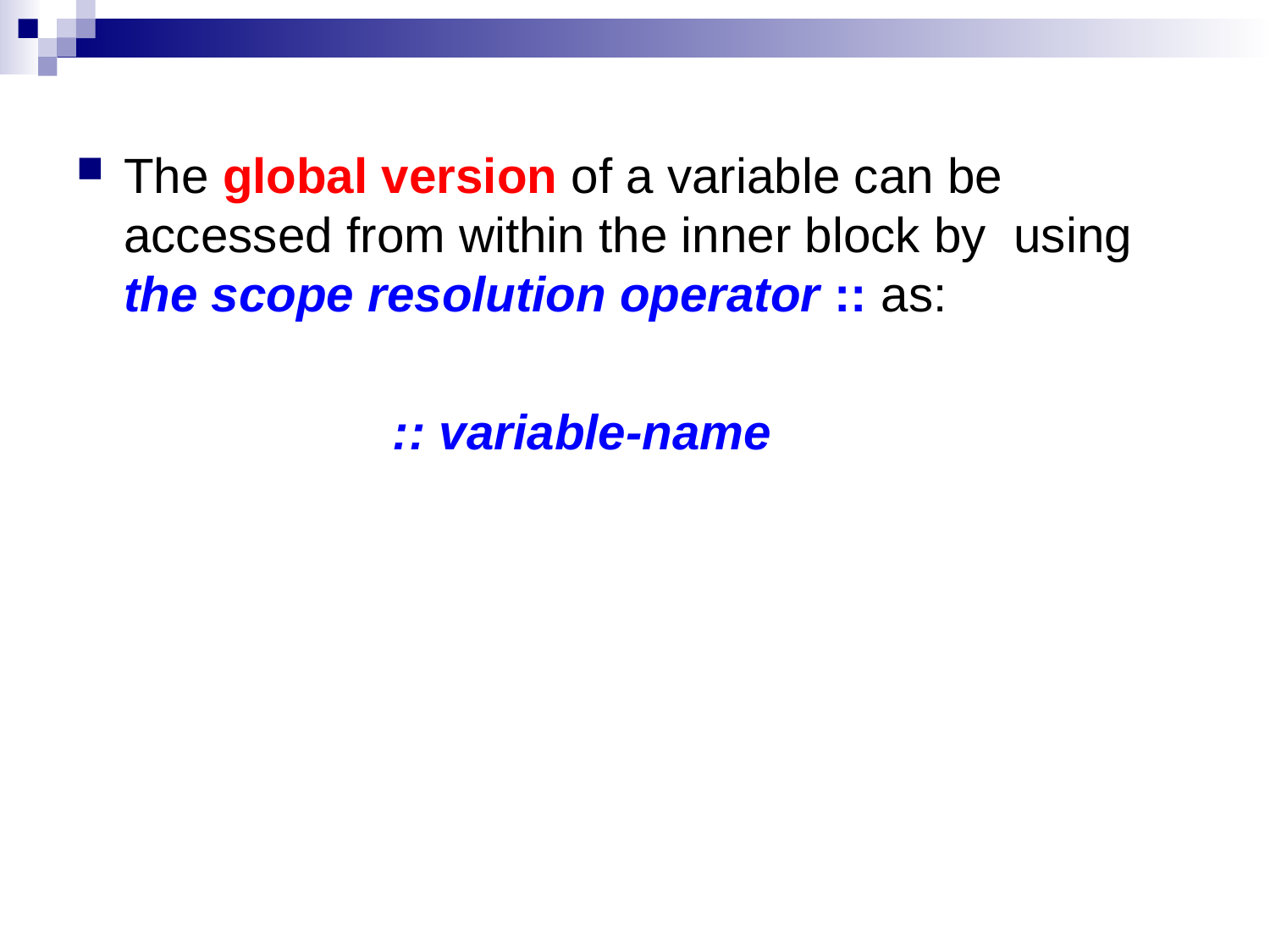

The global version of a variable can be accessed from within the inner block by  using the scope resolution operator :: as:

                       :: variable-name